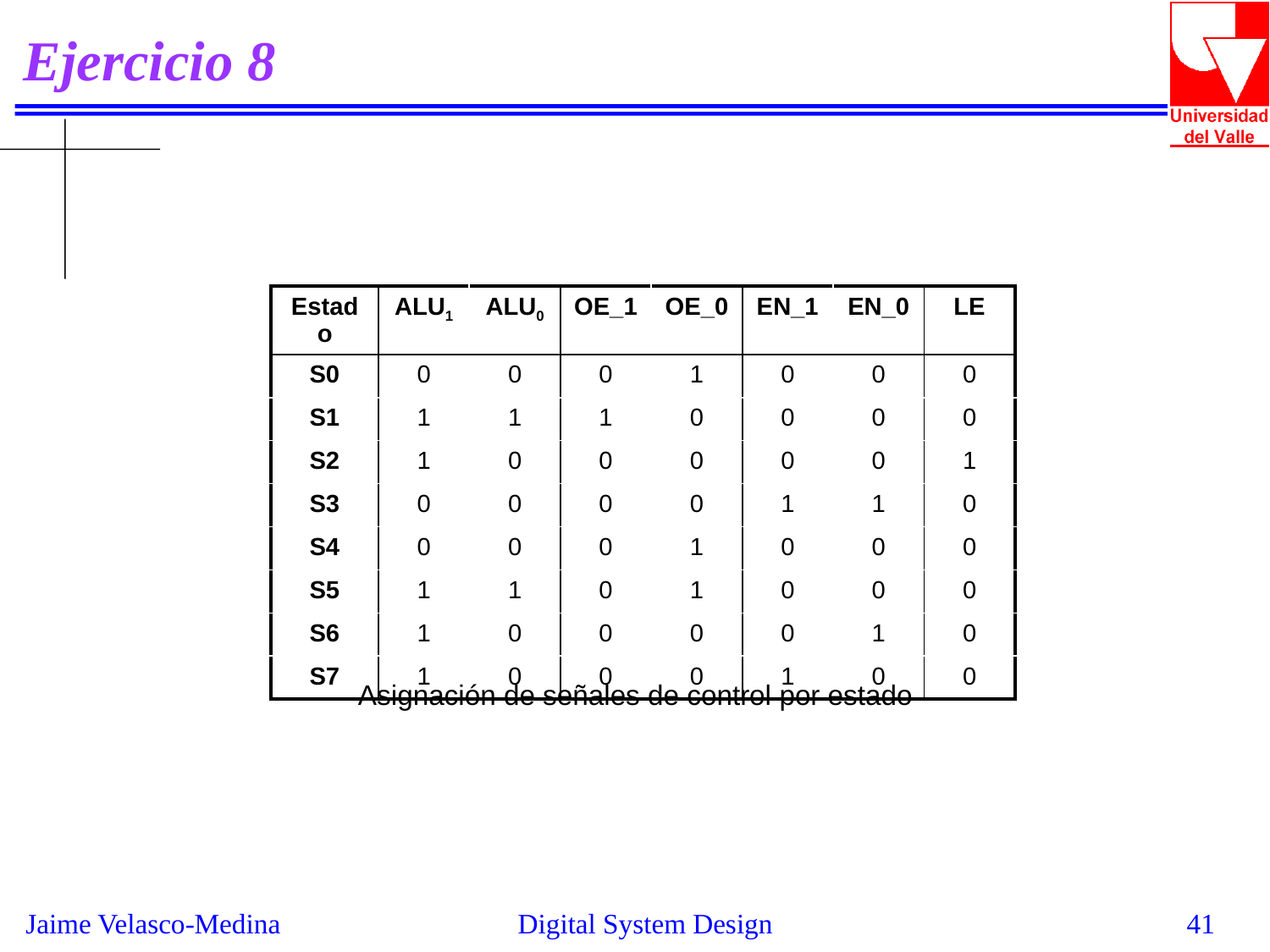

# Ejercicio 8
| Estado | ALU1 | ALU0 | OE\_1 | OE\_0 | EN\_1 | EN\_0 | LE |
| --- | --- | --- | --- | --- | --- | --- | --- |
| S0 | 0 | 0 | 0 | 1 | 0 | 0 | 0 |
| S1 | 1 | 1 | 1 | 0 | 0 | 0 | 0 |
| S2 | 1 | 0 | 0 | 0 | 0 | 0 | 1 |
| S3 | 0 | 0 | 0 | 0 | 1 | 1 | 0 |
| S4 | 0 | 0 | 0 | 1 | 0 | 0 | 0 |
| S5 | 1 | 1 | 0 | 1 | 0 | 0 | 0 |
| S6 | 1 | 0 | 0 | 0 | 0 | 1 | 0 |
| S7 | 1 | 0 | 0 | 0 | 1 | 0 | 0 |
Asignación de señales de control por estado